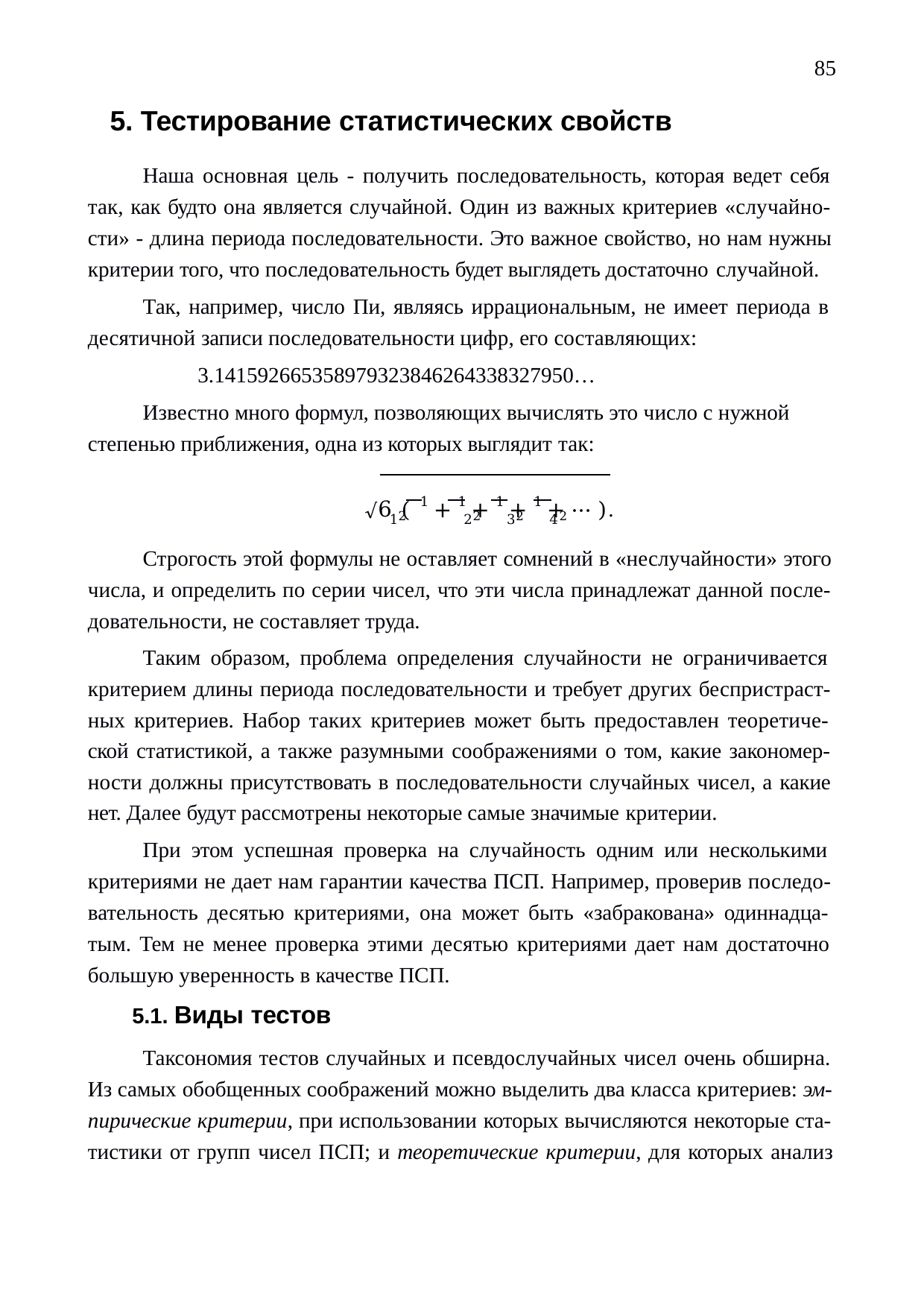

85
5. Тестирование статистических свойств
Наша основная цель - получить последовательность, которая ведет себя  так, как будто она является случайной. Один из важных критериев «случайно-  сти» - длина периода последовательности. Это важное свойство, но нам нужны  критерии того, что последовательность будет выглядеть достаточно случайной.
Так, например, число Пи, являясь иррациональным, не имеет периода в  десятичной записи последовательности цифр, его составляющих:
3.141592665358979323846264338327950…
Известно много формул, позволяющих вычислять это число с нужной  степенью приближения, одна из которых выглядит так:

√6 ( 1 + 1 + 1 + 1 + ⋯ ).
12	22	32	42
Строгость этой формулы не оставляет сомнений в «неслучайности» этого  числа, и определить по серии чисел, что эти числа принадлежат данной после-  довательности, не составляет труда.
Таким образом, проблема определения случайности не ограничивается  критерием длины периода последовательности и требует других беспристраст-  ных критериев. Набор таких критериев может быть предоставлен теоретиче-  ской статистикой, а также разумными соображениями о том, какие закономер-  ности должны присутствовать в последовательности случайных чисел, а какие  нет. Далее будут рассмотрены некоторые самые значимые критерии.
При этом успешная проверка на случайность одним или несколькими  критериями не дает нам гарантии качества ПСП. Например, проверив последо-  вательность десятью критериями, она может быть «забракована» одиннадца-  тым. Тем не менее проверка этими десятью критериями дает нам достаточно  большую уверенность в качестве ПСП.

5.1. Виды тестов
Таксономия тестов случайных и псевдослучайных чисел очень обширна.  Из самых обобщенных соображений можно выделить два класса критериев: эм-  пирические критерии, при использовании которых вычисляются некоторые ста-  тистики от групп чисел ПСП; и теоретические критерии, для которых анализ